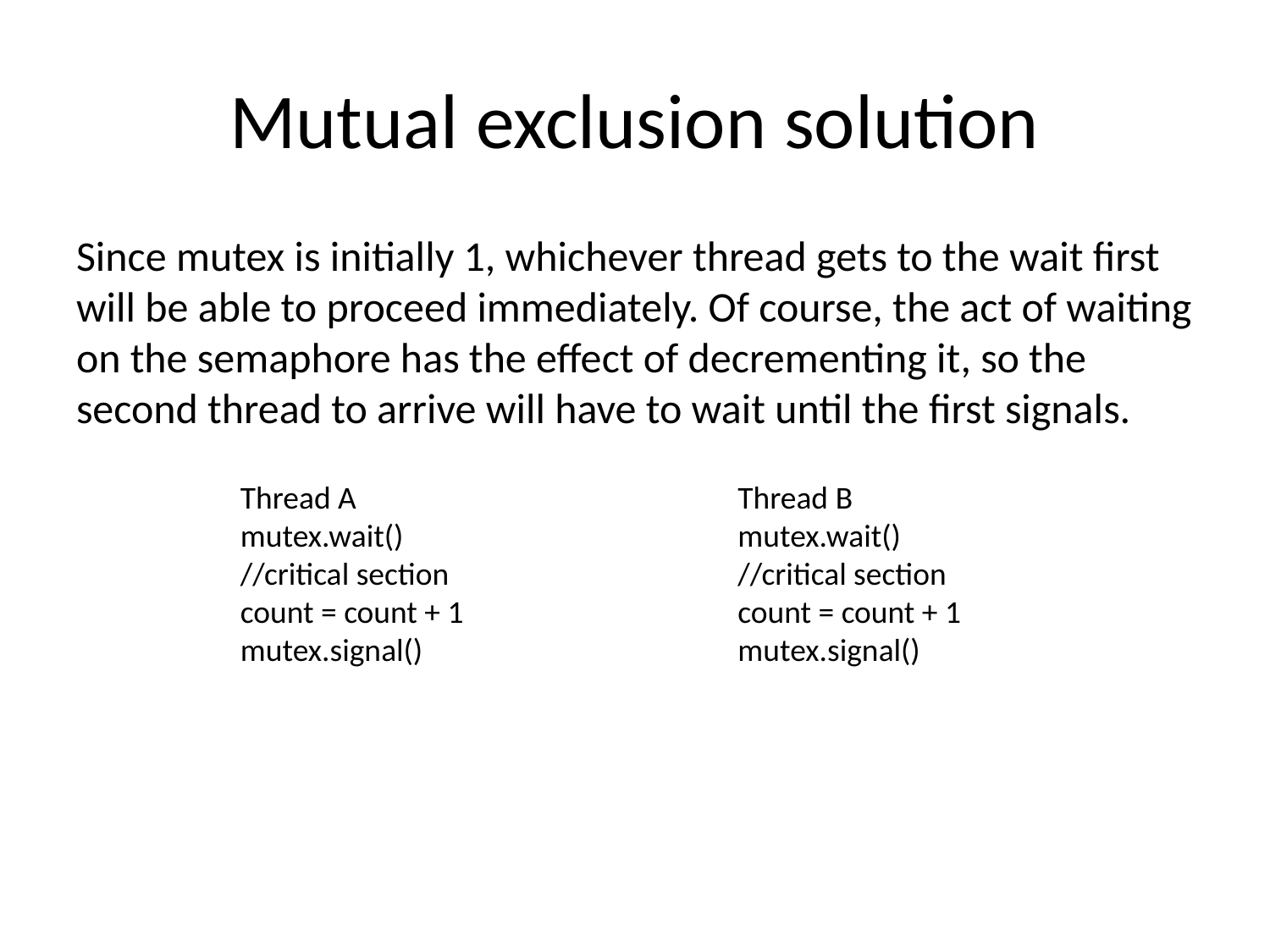

# Mutual exclusion solution
Since mutex is initially 1, whichever thread gets to the wait first will be able to proceed immediately. Of course, the act of waiting on the semaphore has the effect of decrementing it, so the second thread to arrive will have to wait until the first signals.
Thread A
mutex.wait()
//critical section
count = count + 1
mutex.signal()
Thread B
mutex.wait()
//critical section
count = count + 1
mutex.signal()